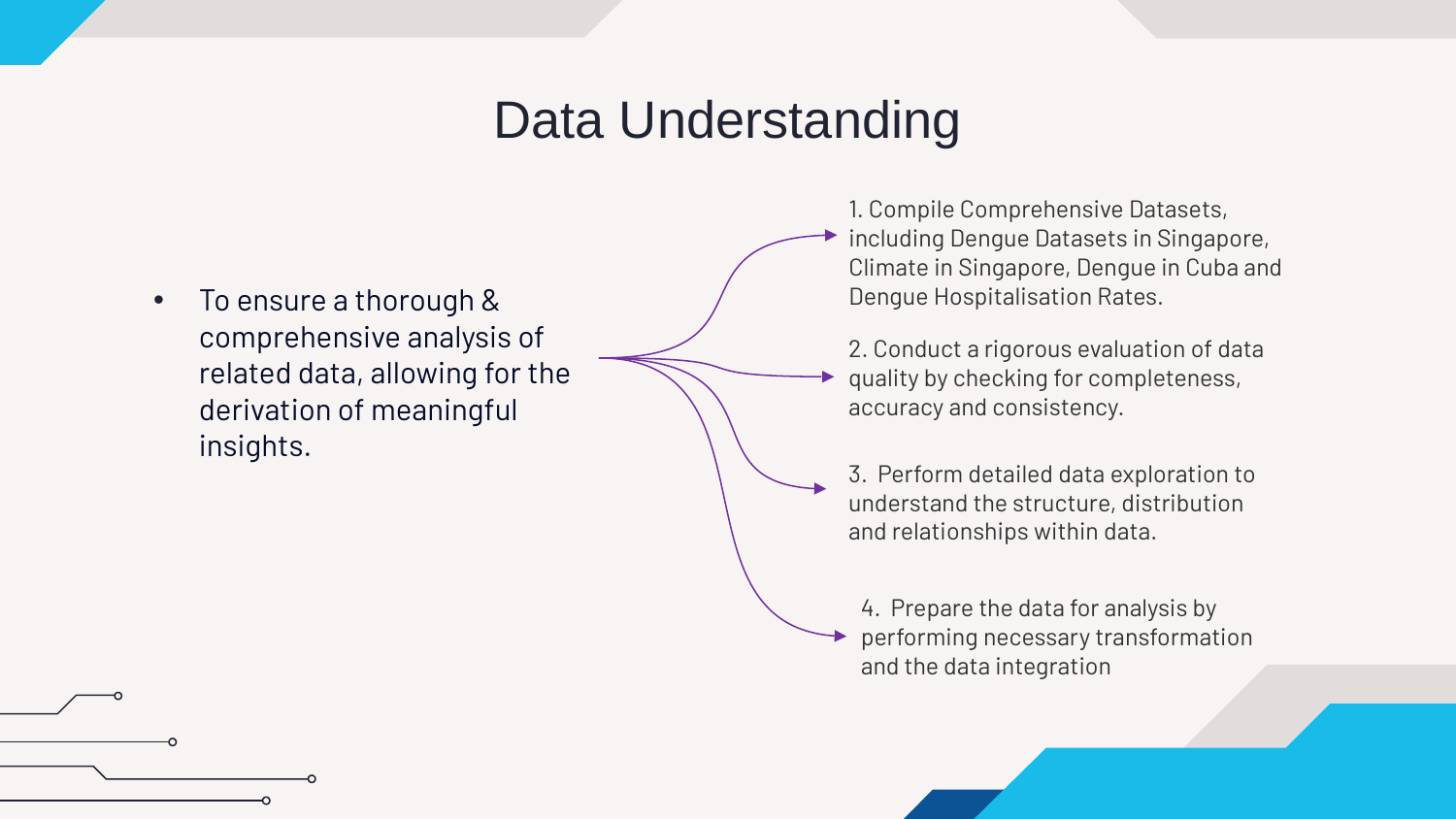

# Data Understanding
1. Compile Comprehensive Datasets, including Dengue Datasets in Singapore, Climate in Singapore, Dengue in Cuba and Dengue Hospitalisation Rates.

To ensure a thorough & comprehensive analysis of related data, allowing for the derivation of meaningful insights.

2. Conduct a rigorous evaluation of data quality by checking for completeness, accuracy and consistency.
3.  Perform detailed data exploration to understand the structure, distribution and relationships within data.

4.  Prepare the data for analysis by performing necessary transformation and the data integration